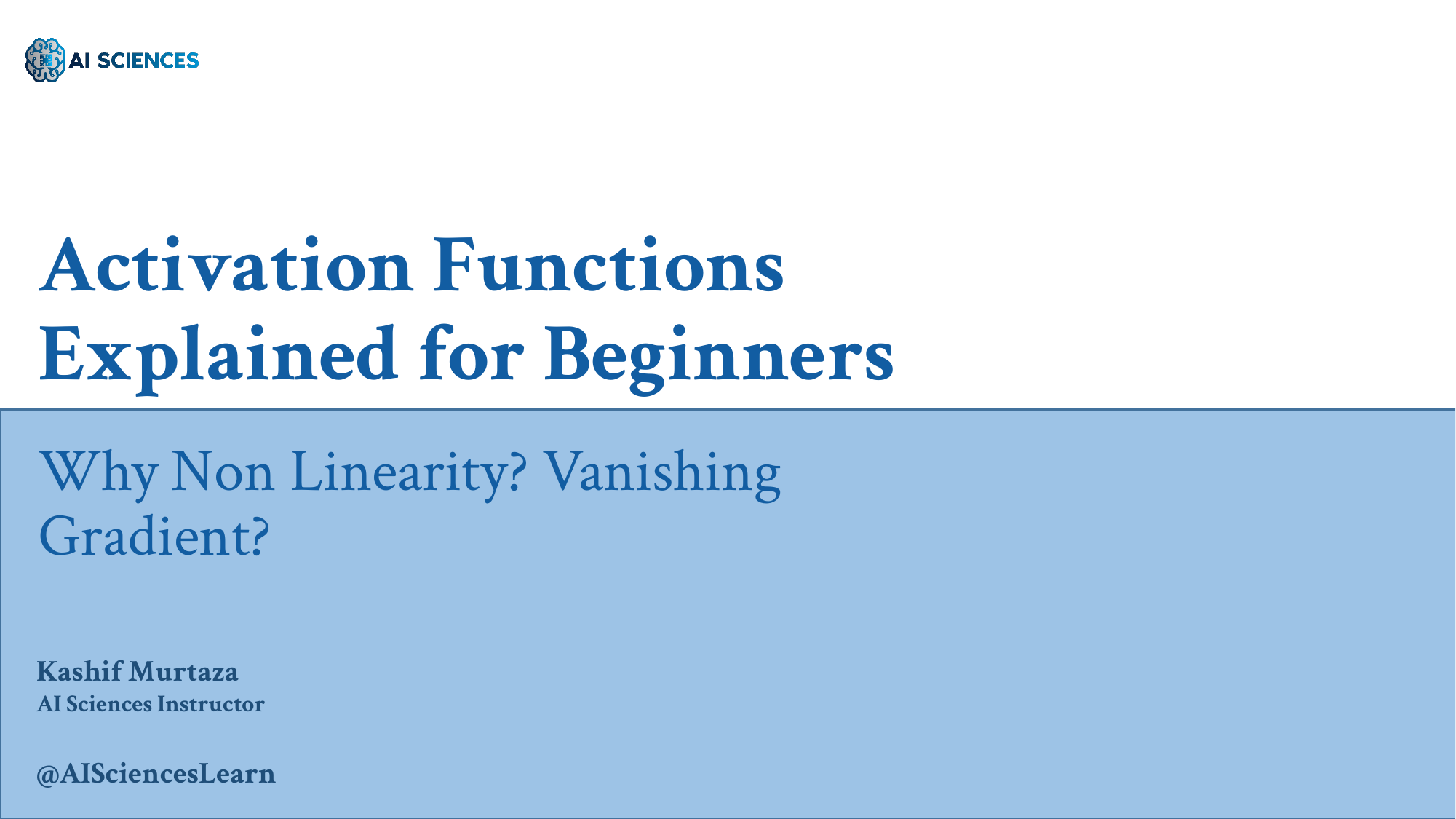

Activation Functions
Explained for Beginners
Why Non Linearity? Vanishing Gradient?